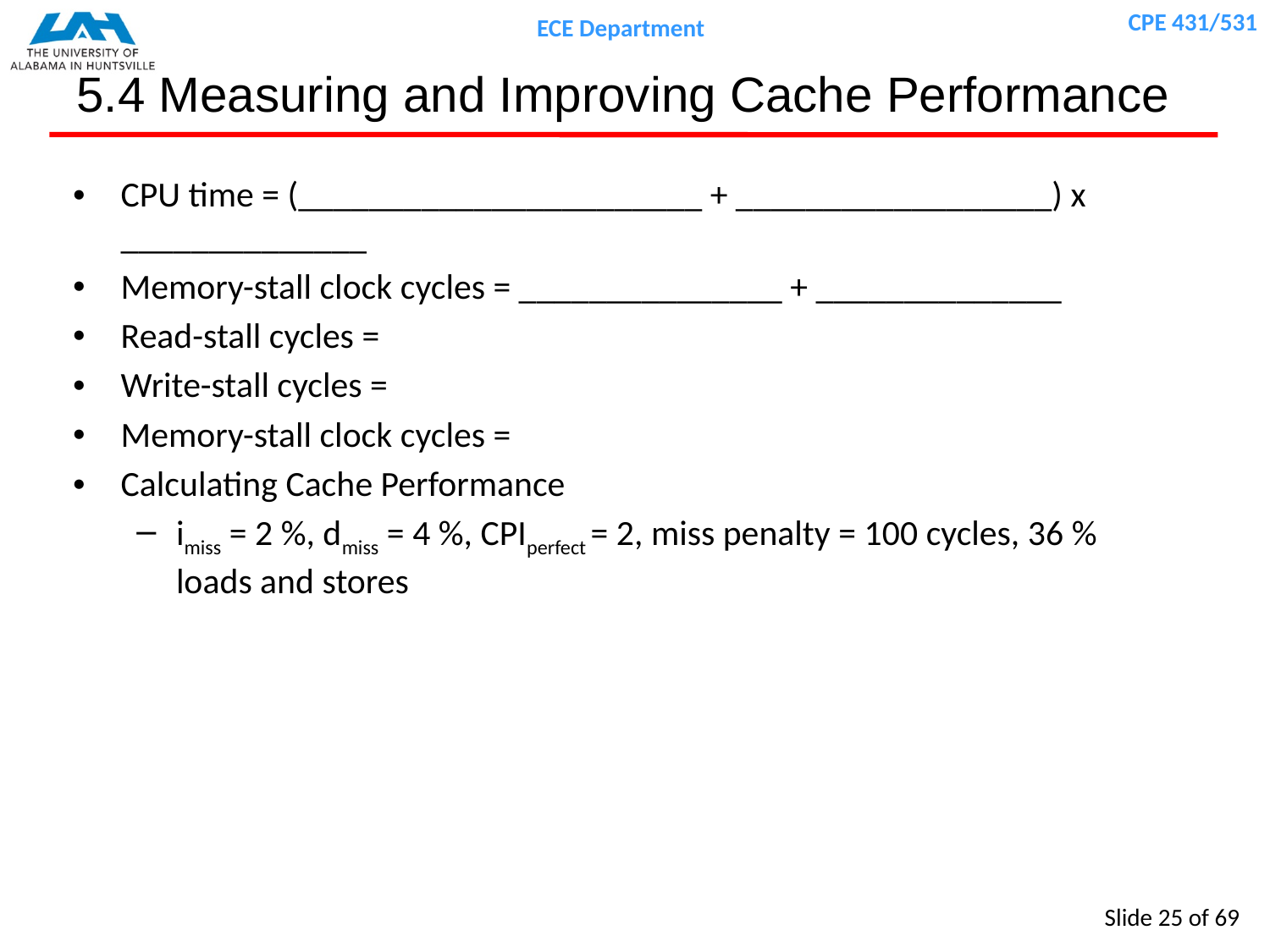

# 5.4 Measuring and Improving Cache Performance
CPU time = (_______________________ + __________________) x ______________
Memory-stall clock cycles = _______________ + ______________
Read-stall cycles =
Write-stall cycles =
Memory-stall clock cycles =
Calculating Cache Performance
imiss = 2 %, dmiss = 4 %, CPIperfect = 2, miss penalty = 100 cycles, 36 % loads and stores